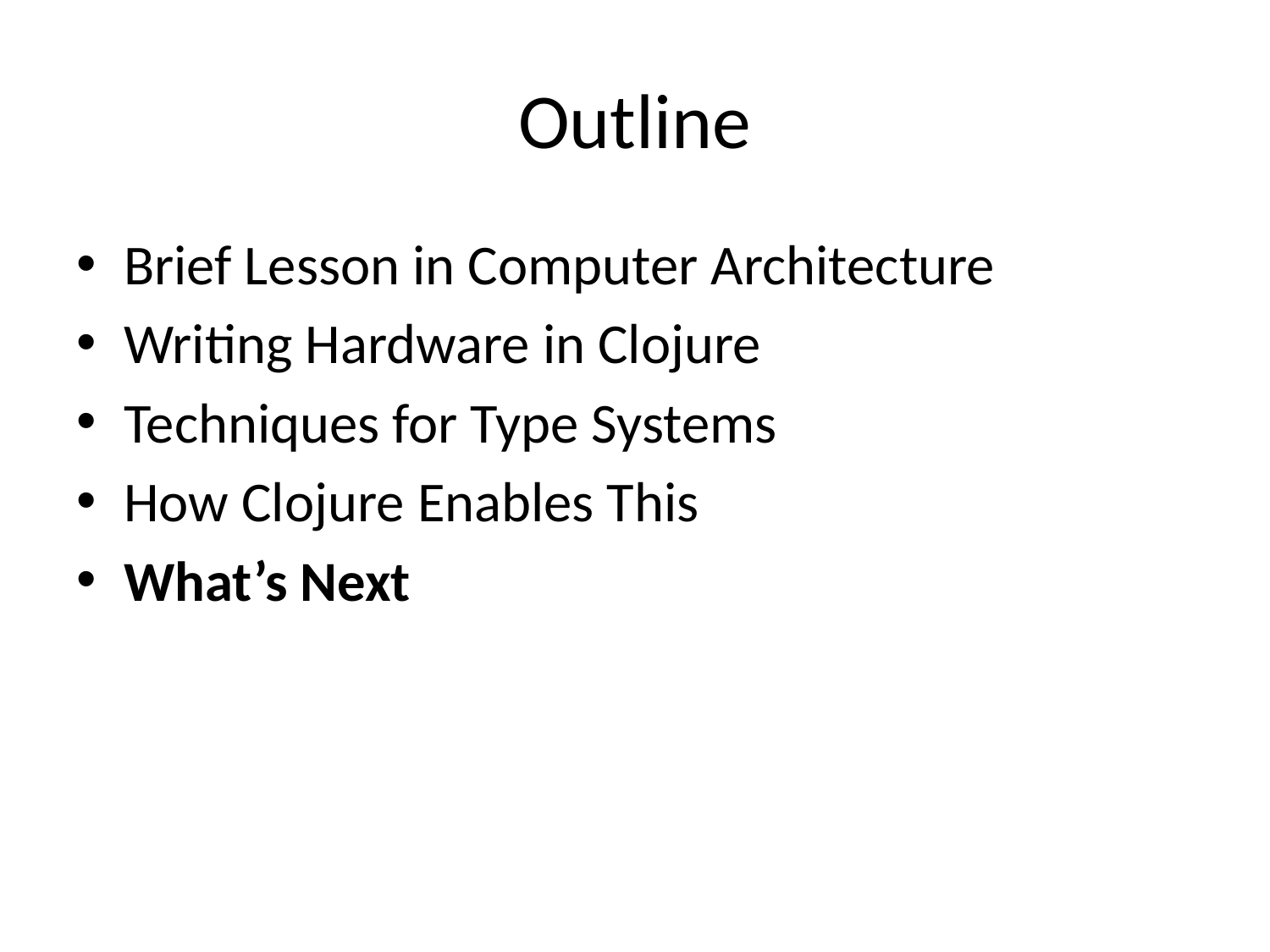

# Outline
Brief Lesson in Computer Architecture
Writing Hardware in Clojure
Techniques for Type Systems
How Clojure Enables This
What’s Next